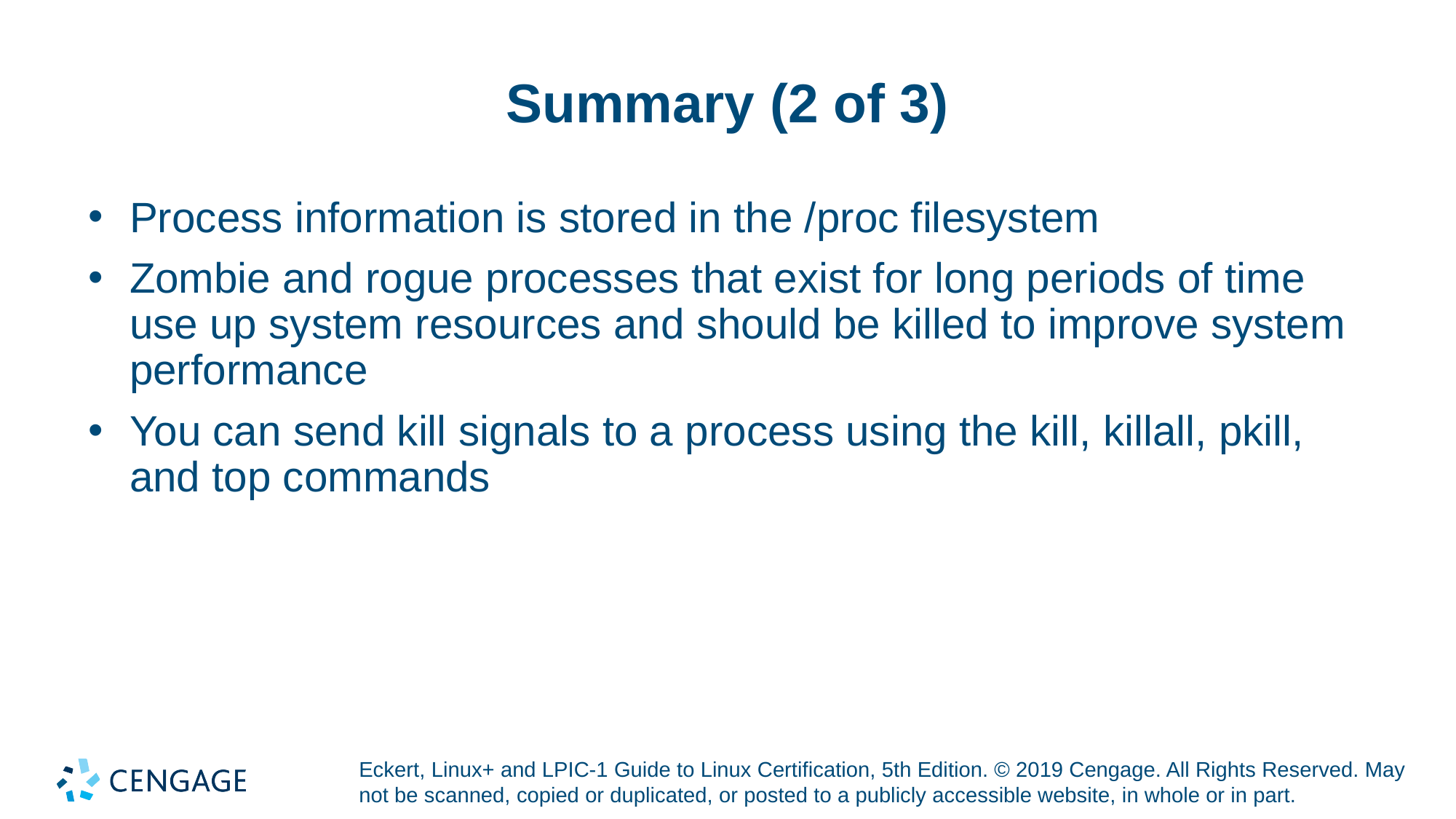

# Summary (2 of 3)
Process information is stored in the /proc filesystem
Zombie and rogue processes that exist for long periods of time use up system resources and should be killed to improve system performance
You can send kill signals to a process using the kill, killall, pkill, and top commands